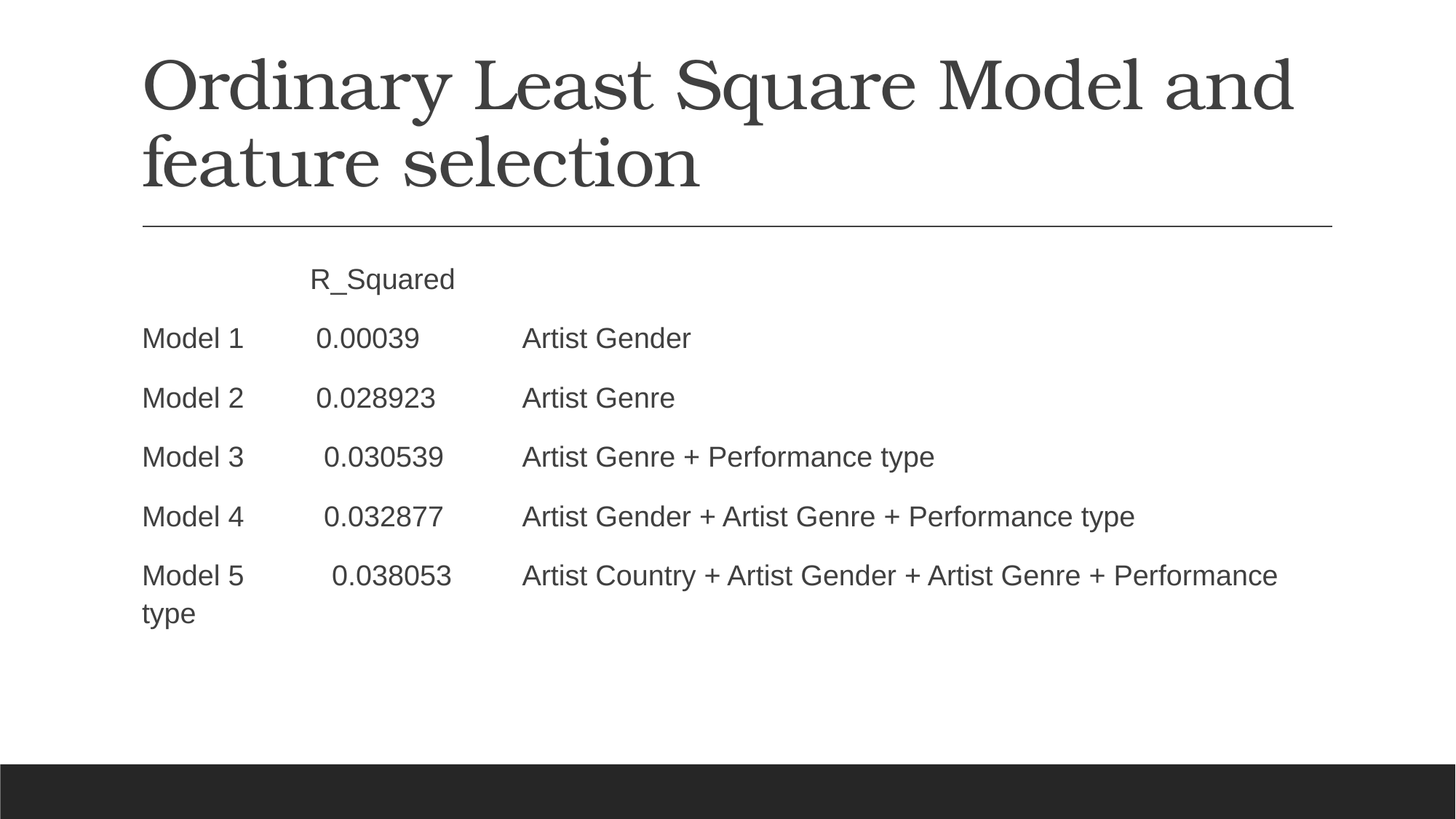

# Ordinary Least Square Model and feature selection
                     R_Squared
Model 1         0.00039             Artist Gender
Model 2         0.028923           Artist Genre
Model 3          0.030539          Artist Genre + Performance type
Model 4          0.032877          Artist Gender + Artist Genre + Performance type
Model 5           0.038053         Artist Country + Artist Gender + Artist Genre + Performance type